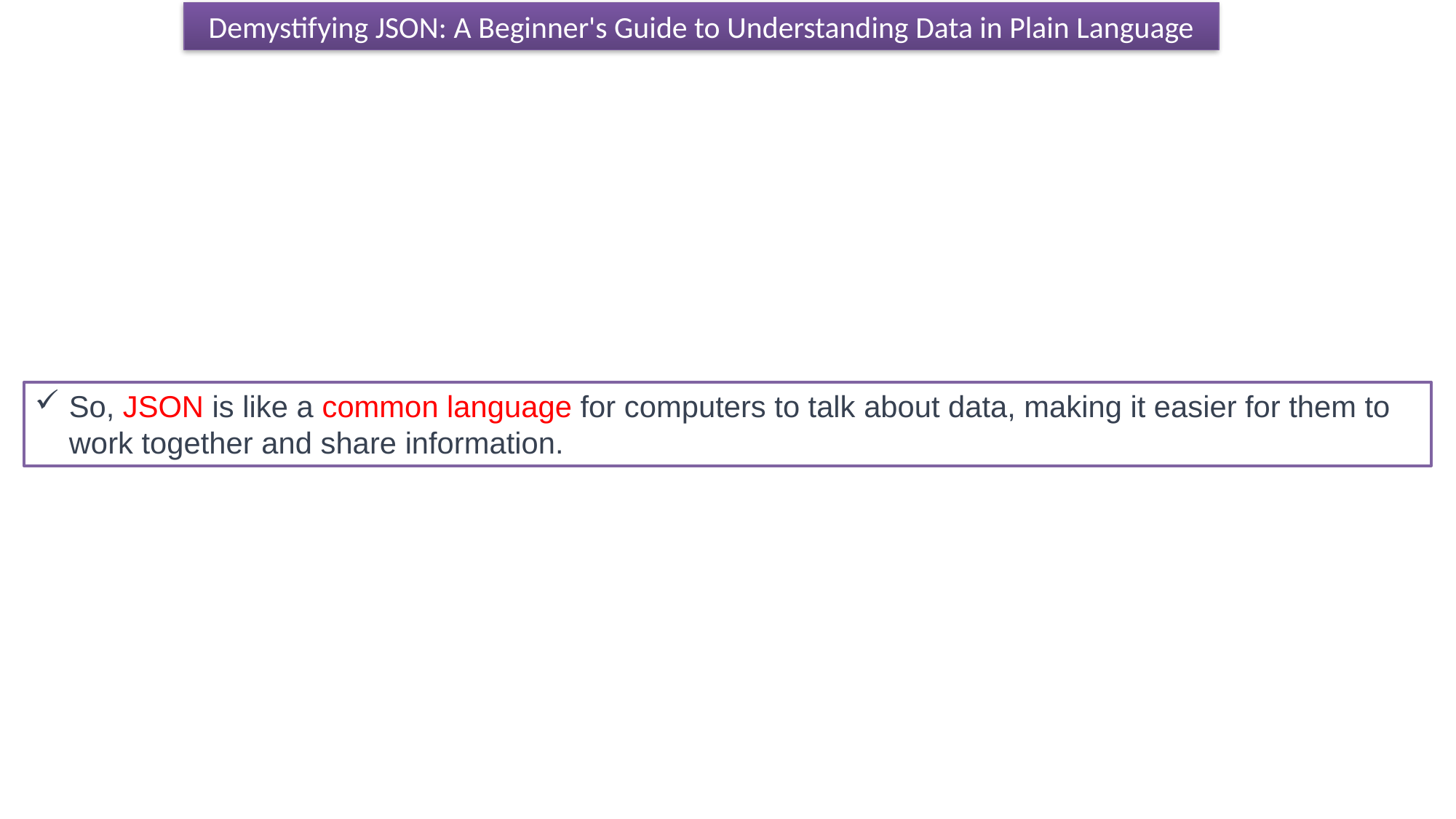

Demystifying JSON: A Beginner's Guide to Understanding Data in Plain Language

So, JSON is like a common language for computers to talk about data, making it easier for them to work together and share information.